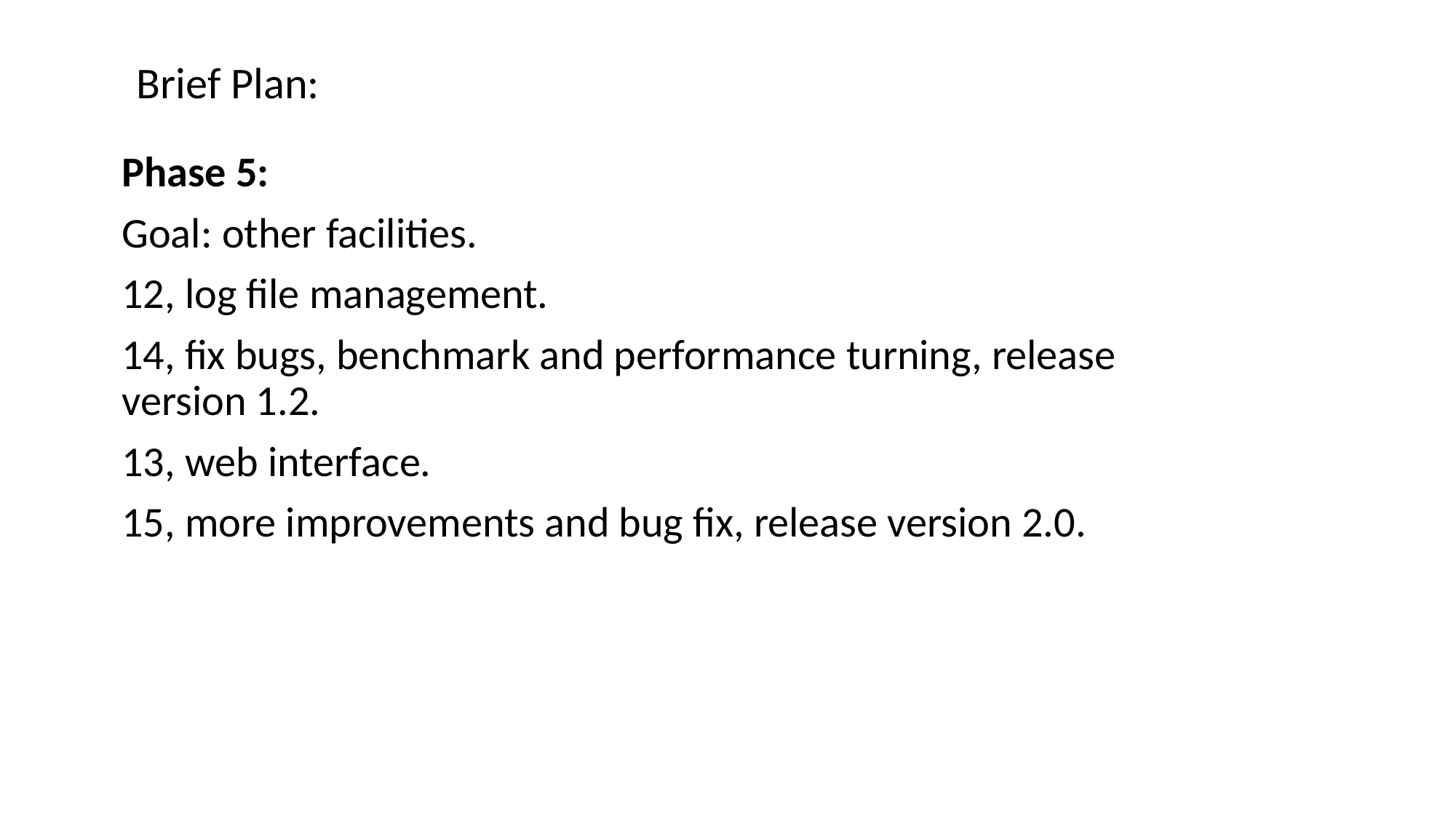

# Brief Plan:
Phase 5:
Goal: other facilities.
12, log file management.
14, fix bugs, benchmark and performance turning, release version 1.2.
13, web interface.
15, more improvements and bug fix, release version 2.0.